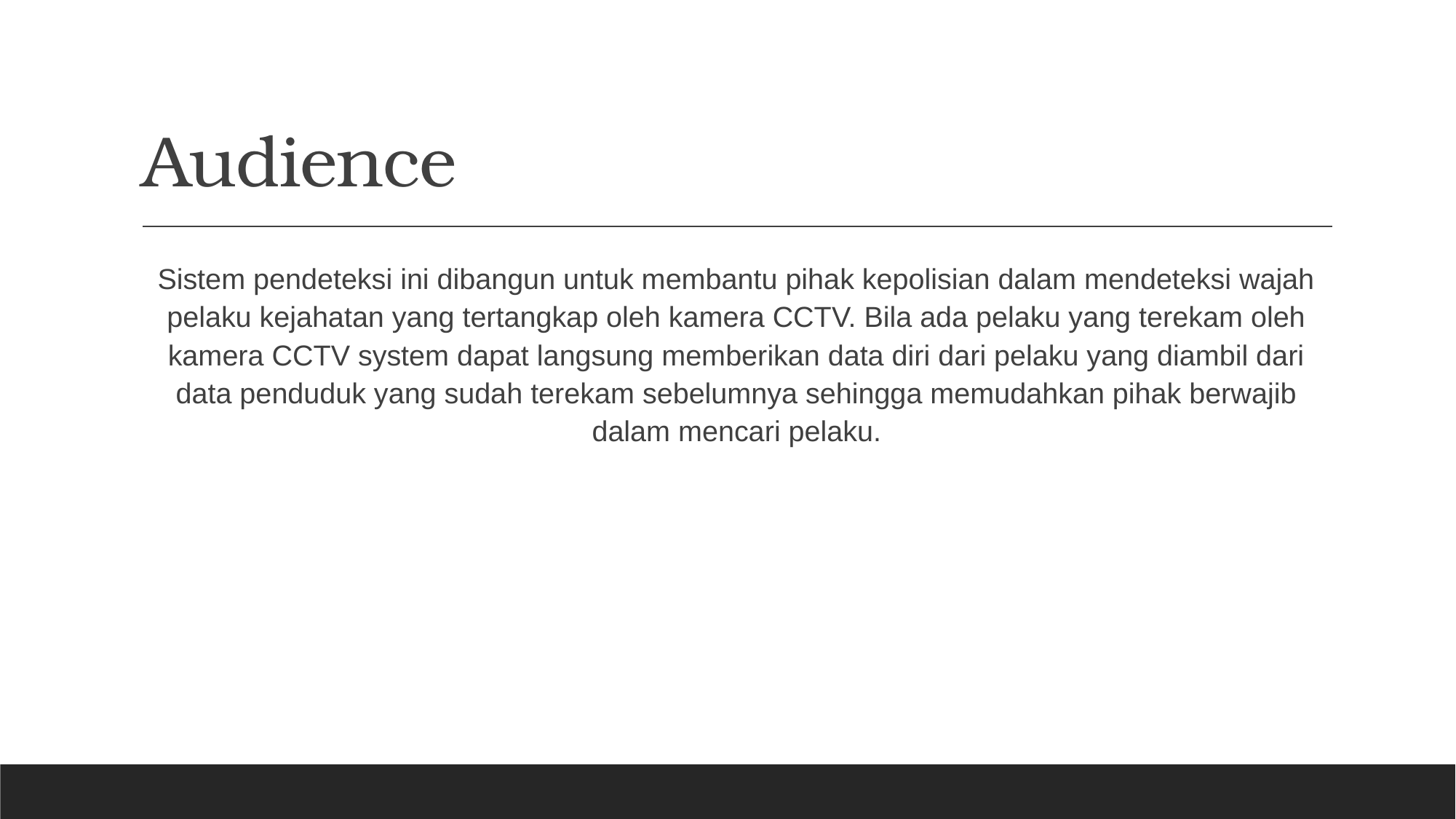

# Audience
Sistem pendeteksi ini dibangun untuk membantu pihak kepolisian dalam mendeteksi wajah pelaku kejahatan yang tertangkap oleh kamera CCTV. Bila ada pelaku yang terekam oleh kamera CCTV system dapat langsung memberikan data diri dari pelaku yang diambil dari data penduduk yang sudah terekam sebelumnya sehingga memudahkan pihak berwajib dalam mencari pelaku.